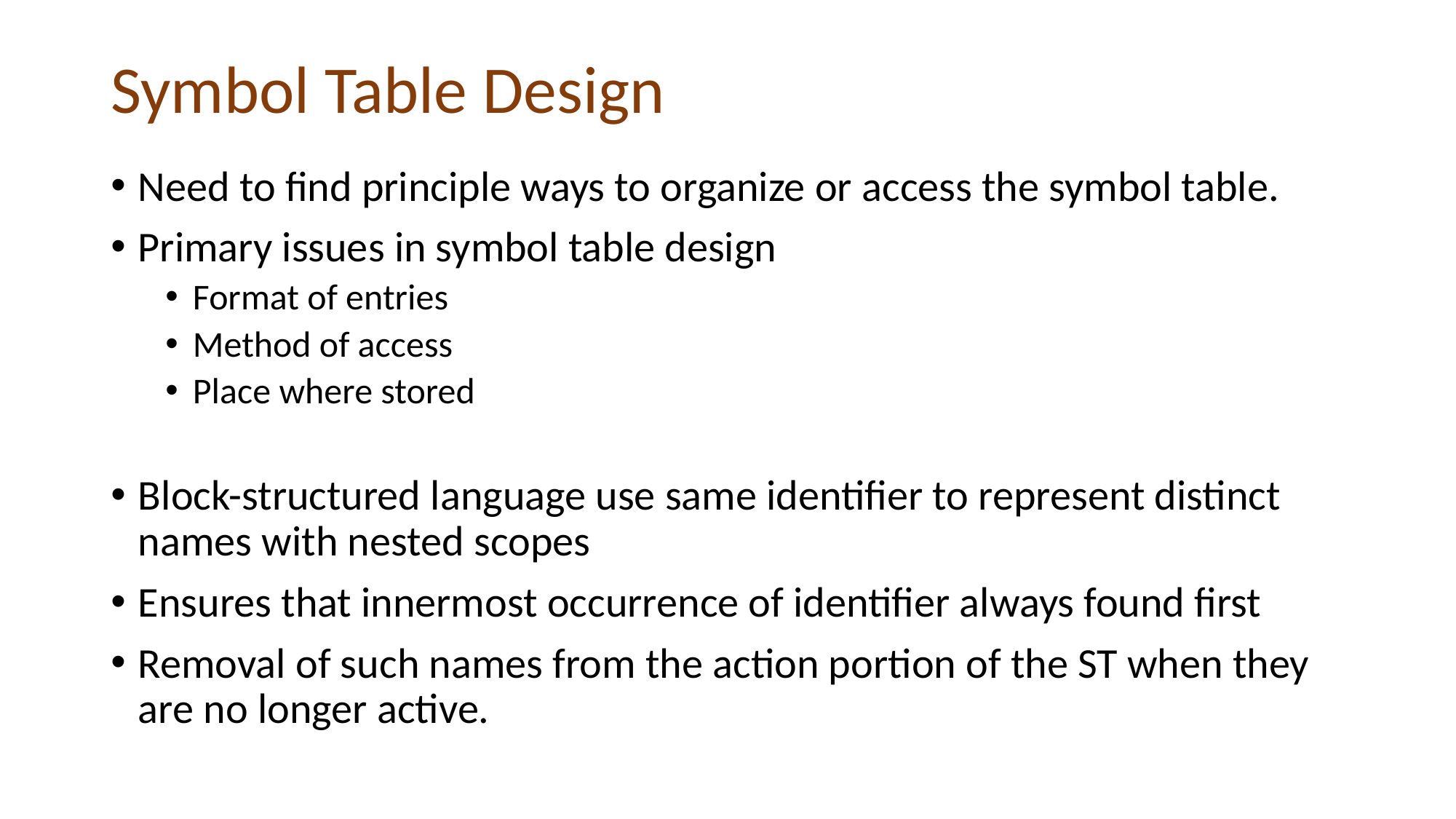

# Symbol Table Design
Need to find principle ways to organize or access the symbol table.
Primary issues in symbol table design
Format of entries
Method of access
Place where stored

Block-structured language use same identifier to represent distinct names with nested scopes
Ensures that innermost occurrence of identifier always found first
Removal of such names from the action portion of the ST when they are no longer active.